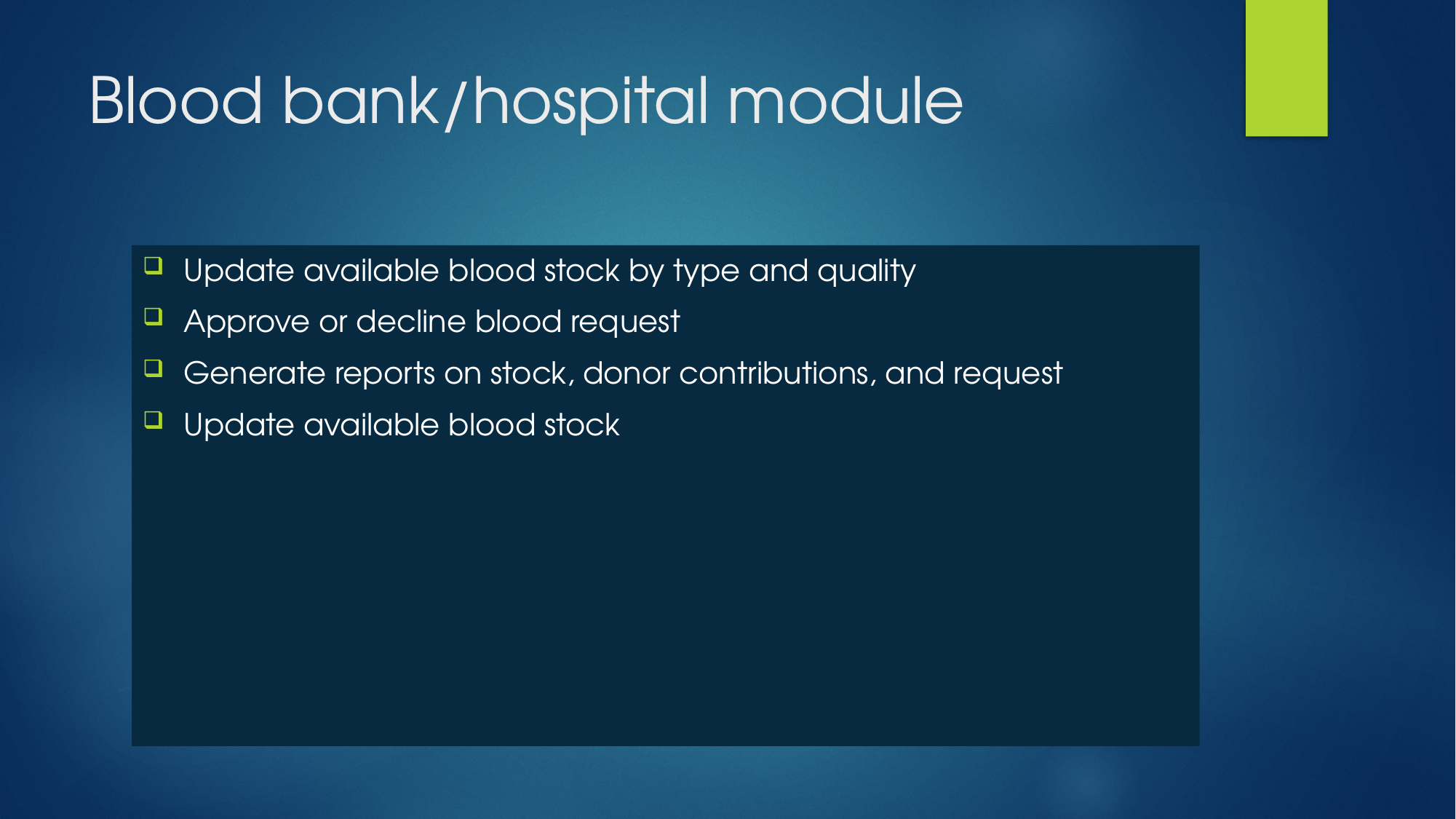

# Blood bank/hospital module
Update available blood stock by type and quality
Approve or decline blood request
Generate reports on stock, donor contributions, and request
Update available blood stock